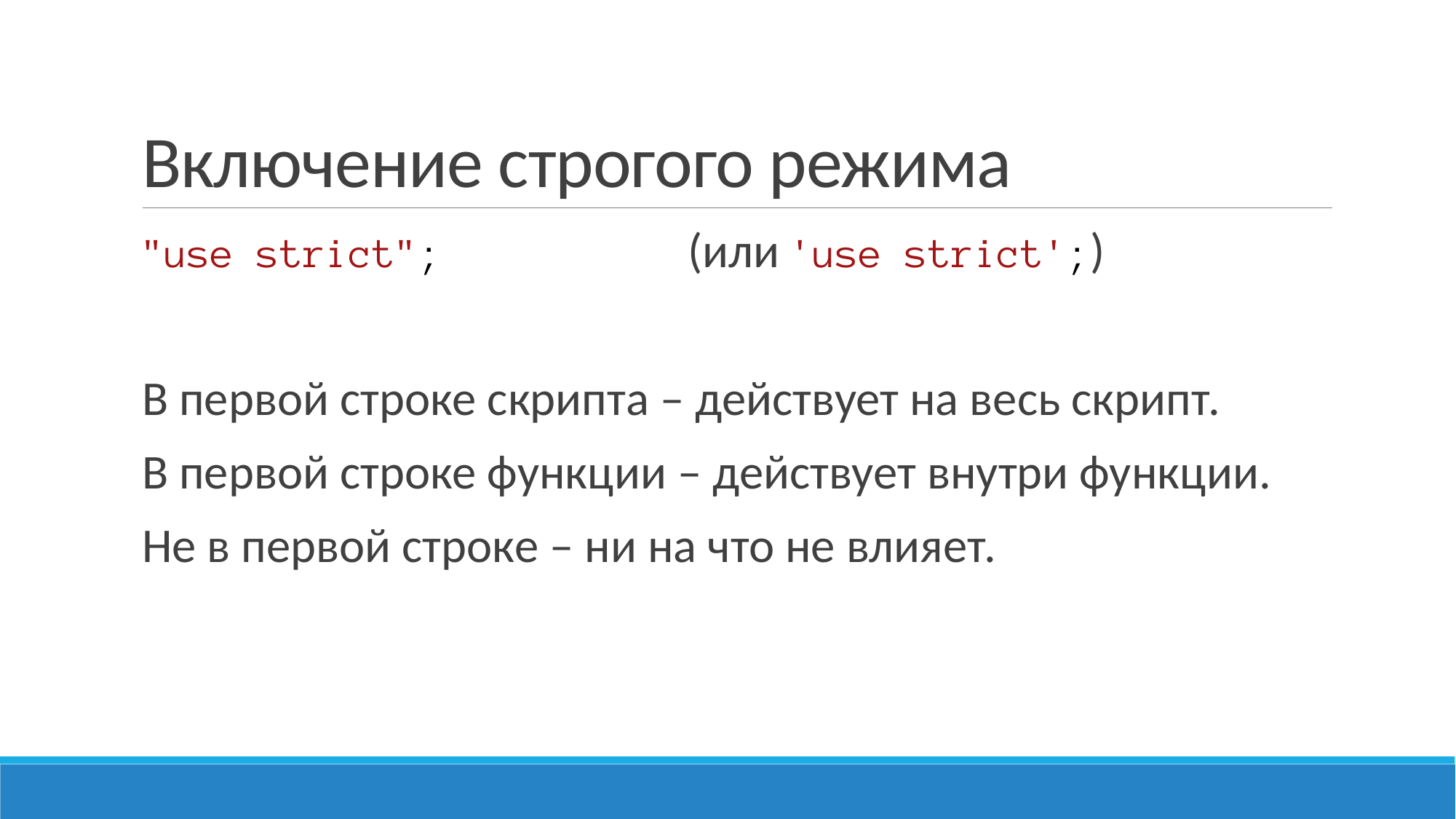

# Включение строгого режима
"use strict";			(или 'use strict';)

В первой строке скрипта – действует на весь скрипт.
В первой строке функции – действует внутри функции.
Не в первой строке – ни на что не влияет.